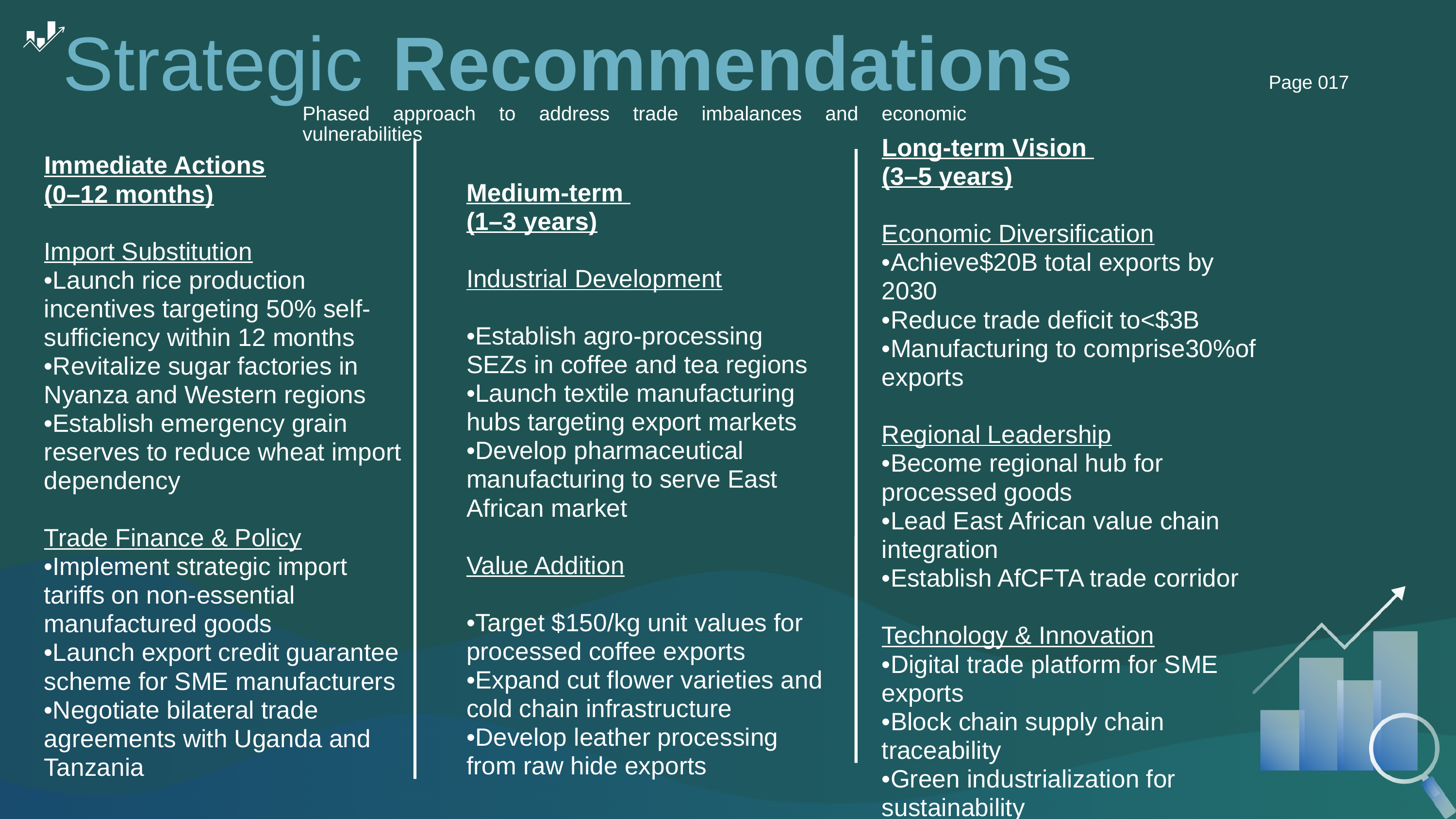

Strategic
Recommendations
Page 017
Phased approach to address trade imbalances and economic vulnerabilities
Long-term Vision
(3–5 years)

Economic Diversification
•Achieve$20B total exports by 2030
•Reduce trade deficit to<$3B
•Manufacturing to comprise30%of exports

Regional Leadership
•Become regional hub for processed goods
•Lead East African value chain integration
•Establish AfCFTA trade corridor

Technology & Innovation
•Digital trade platform for SME exports
•Block chain supply chain traceability
•Green industrialization for sustainability

Immediate Actions
(0–12 months)

Import Substitution
•Launch rice production incentives targeting 50% self-sufficiency within 12 months
•Revitalize sugar factories in Nyanza and Western regions
•Establish emergency grain reserves to reduce wheat import dependency

Trade Finance & Policy
•Implement strategic import tariffs on non-essential manufactured goods
•Launch export credit guarantee scheme for SME manufacturers
•Negotiate bilateral trade agreements with Uganda and Tanzania

Medium-term
(1–3 years)

Industrial Development

•Establish agro-processing SEZs in coffee and tea regions
•Launch textile manufacturing hubs targeting export markets
•Develop pharmaceutical manufacturing to serve East African market

Value Addition

•Target $150/kg unit values for processed coffee exports
•Expand cut flower varieties and cold chain infrastructure
•Develop leather processing from raw hide exports